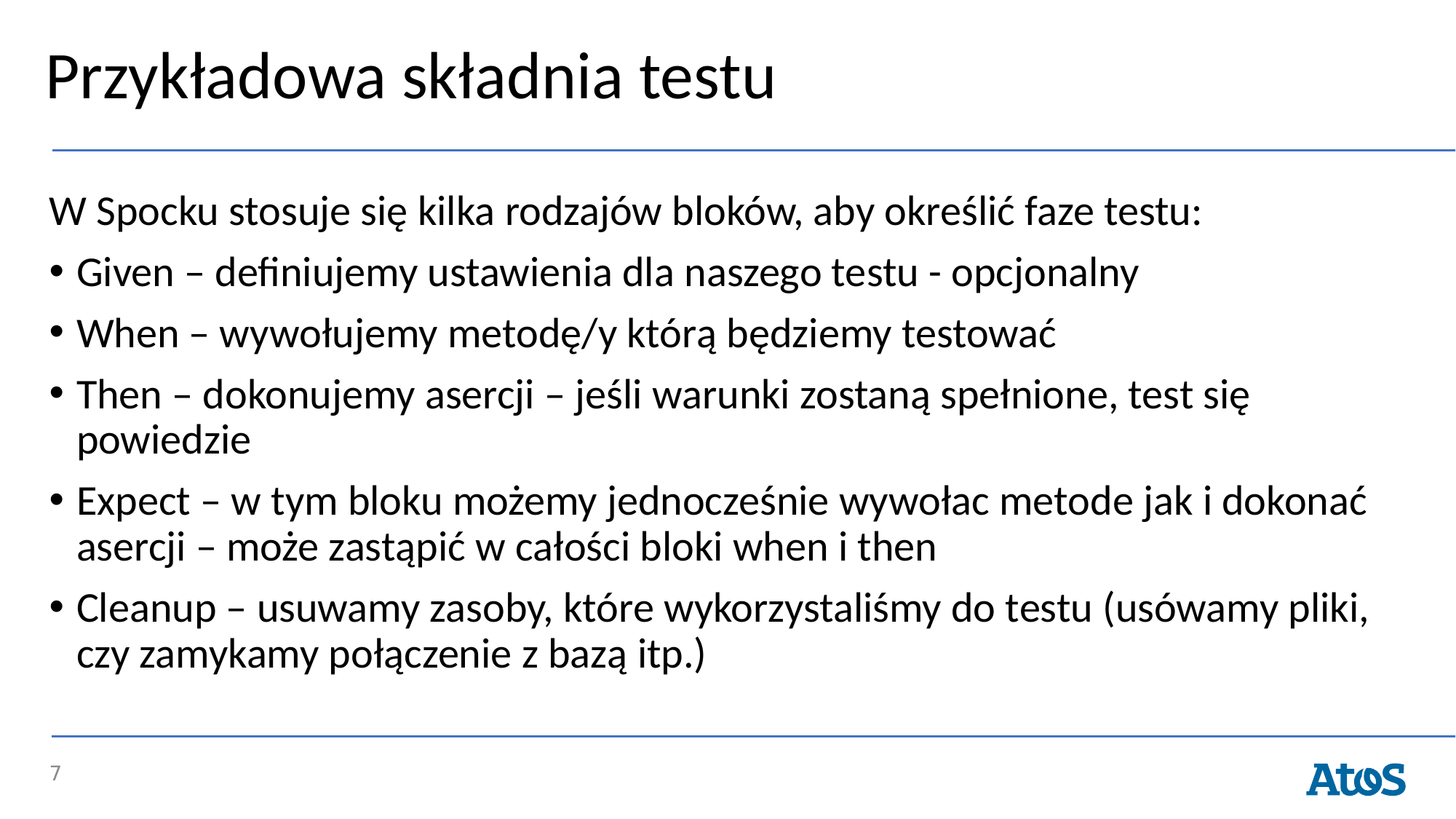

# Przykładowa składnia testu
W Spocku stosuje się kilka rodzajów bloków, aby określić faze testu:
Given – definiujemy ustawienia dla naszego testu - opcjonalny
When – wywołujemy metodę/y którą będziemy testować
Then – dokonujemy asercji – jeśli warunki zostaną spełnione, test się powiedzie
Expect – w tym bloku możemy jednocześnie wywołac metode jak i dokonać asercji – może zastąpić w całości bloki when i then
Cleanup – usuwamy zasoby, które wykorzystaliśmy do testu (usówamy pliki, czy zamykamy połączenie z bazą itp.)
7